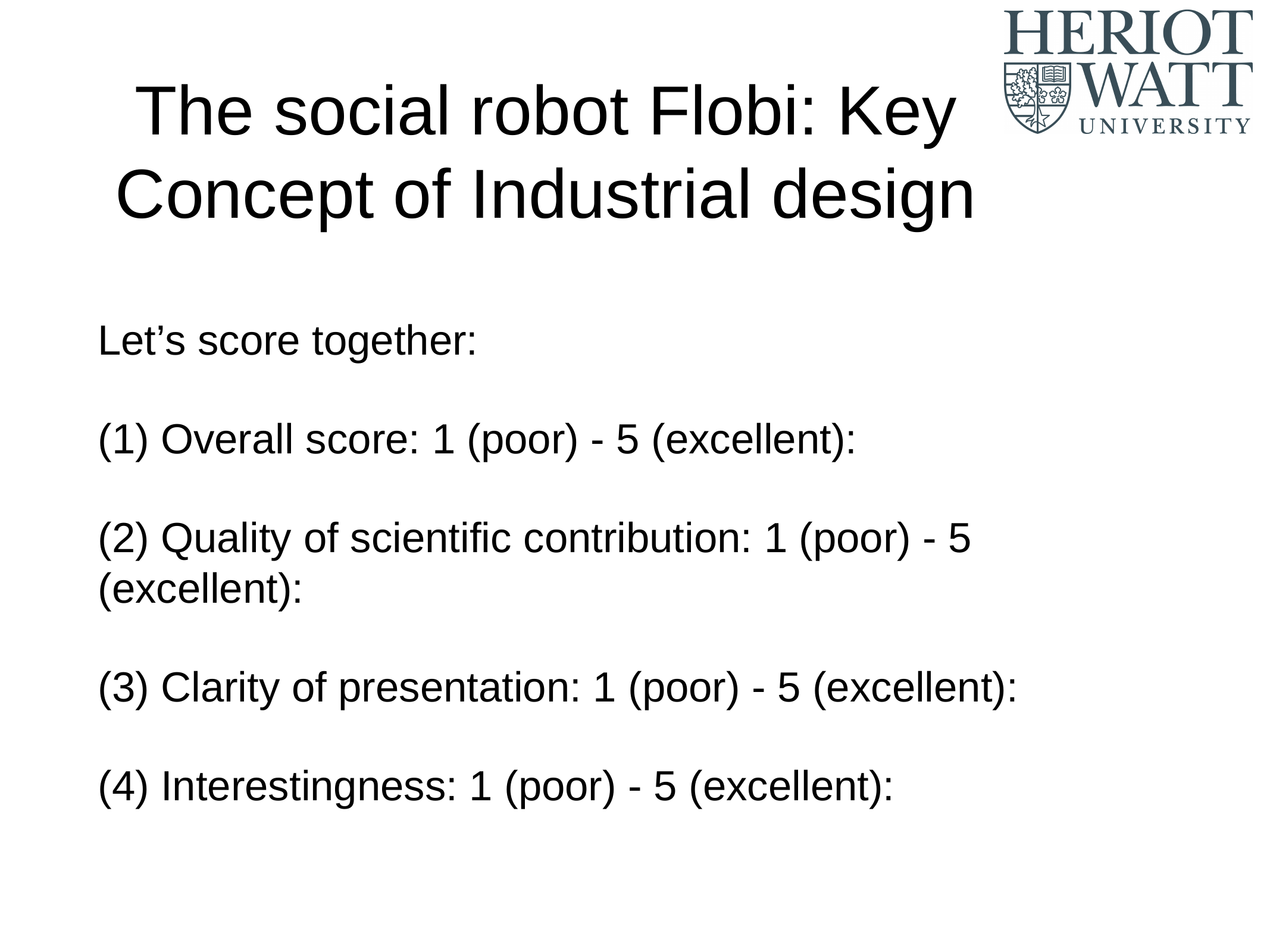

# The social robot Flobi: Key Concept of Industrial design
Let’s score together:
(1) Overall score: 1 (poor) - 5 (excellent):
(2) Quality of scientific contribution: 1 (poor) - 5 (excellent):
(3) Clarity of presentation: 1 (poor) - 5 (excellent):
(4) Interestingness: 1 (poor) - 5 (excellent):